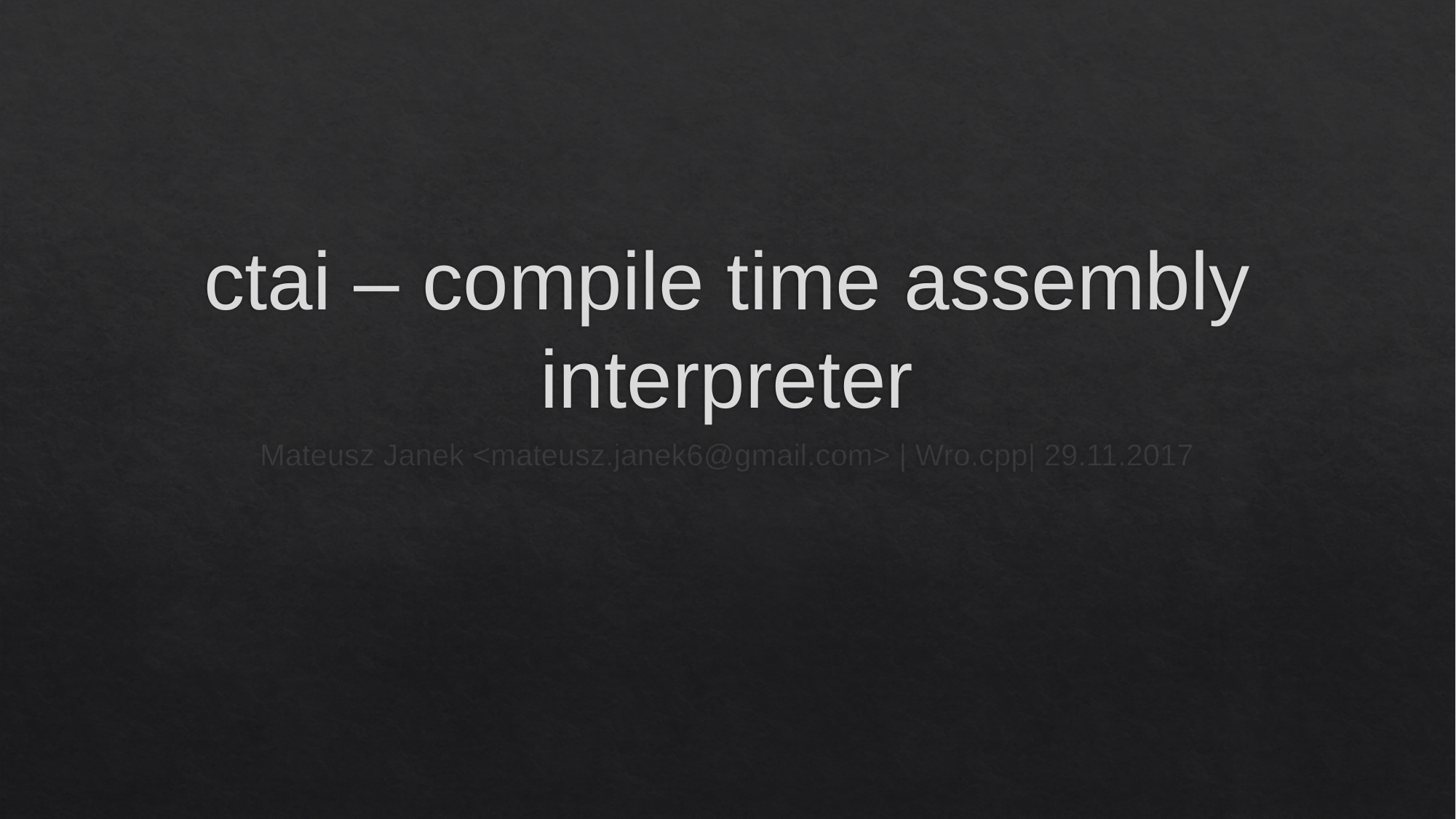

# ctai – compile time assembly interpreter
Mateusz Janek <mateusz.janek6@gmail.com> | Wro.cpp| 29.11.2017